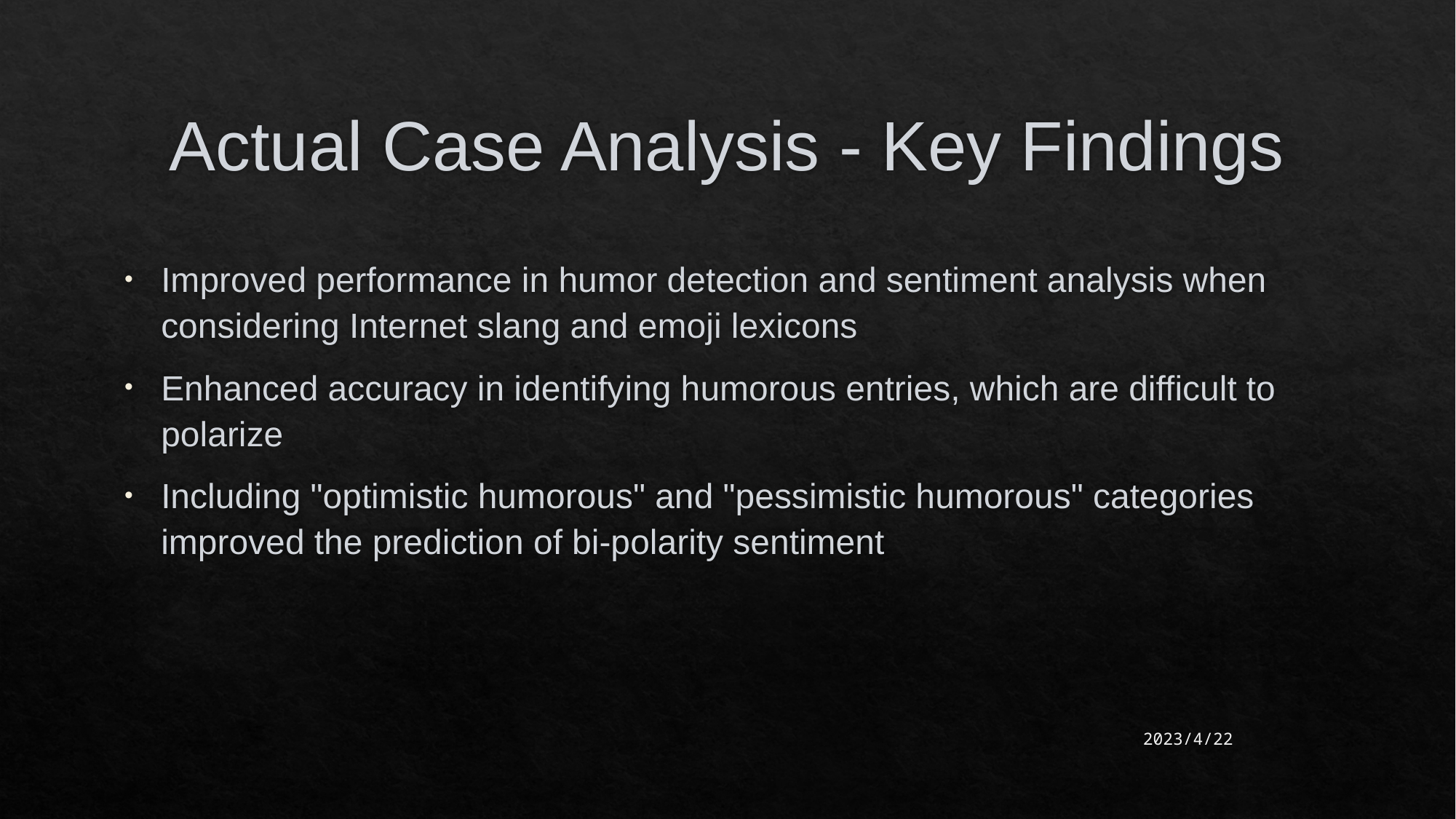

# Actual Case Analysis - Key Findings
Improved performance in humor detection and sentiment analysis when considering Internet slang and emoji lexicons
Enhanced accuracy in identifying humorous entries, which are difficult to polarize
Including "optimistic humorous" and "pessimistic humorous" categories improved the prediction of bi-polarity sentiment

2023/4/22